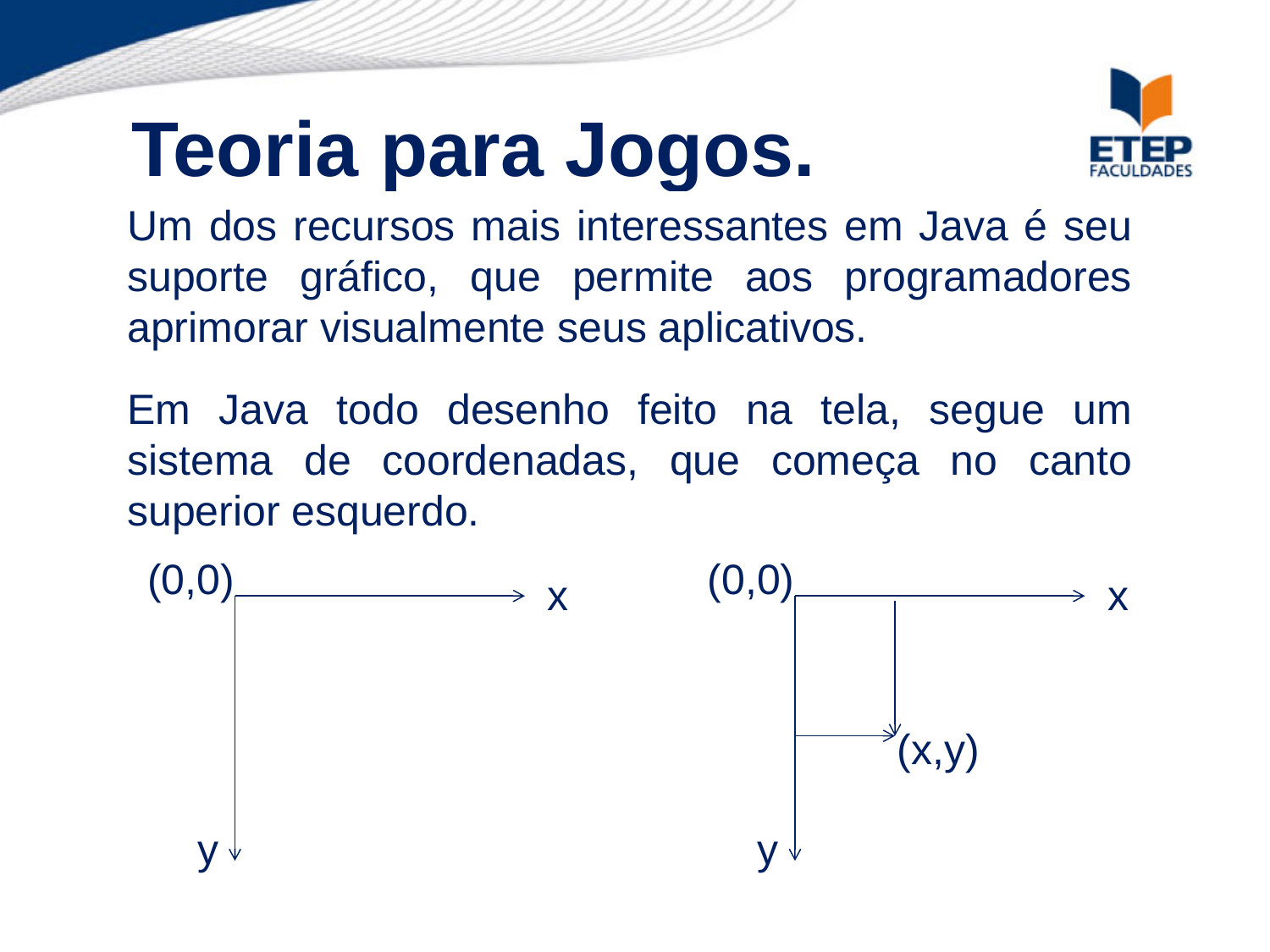

Teoria para Jogos.
Um dos recursos mais interessantes em Java é seu suporte gráfico, que permite aos programadores aprimorar visualmente seus aplicativos.
Em Java todo desenho feito na tela, segue um sistema de coordenadas, que começa no canto superior esquerdo.
(0,0)
(0,0)
x
x
(x,y)
y
y